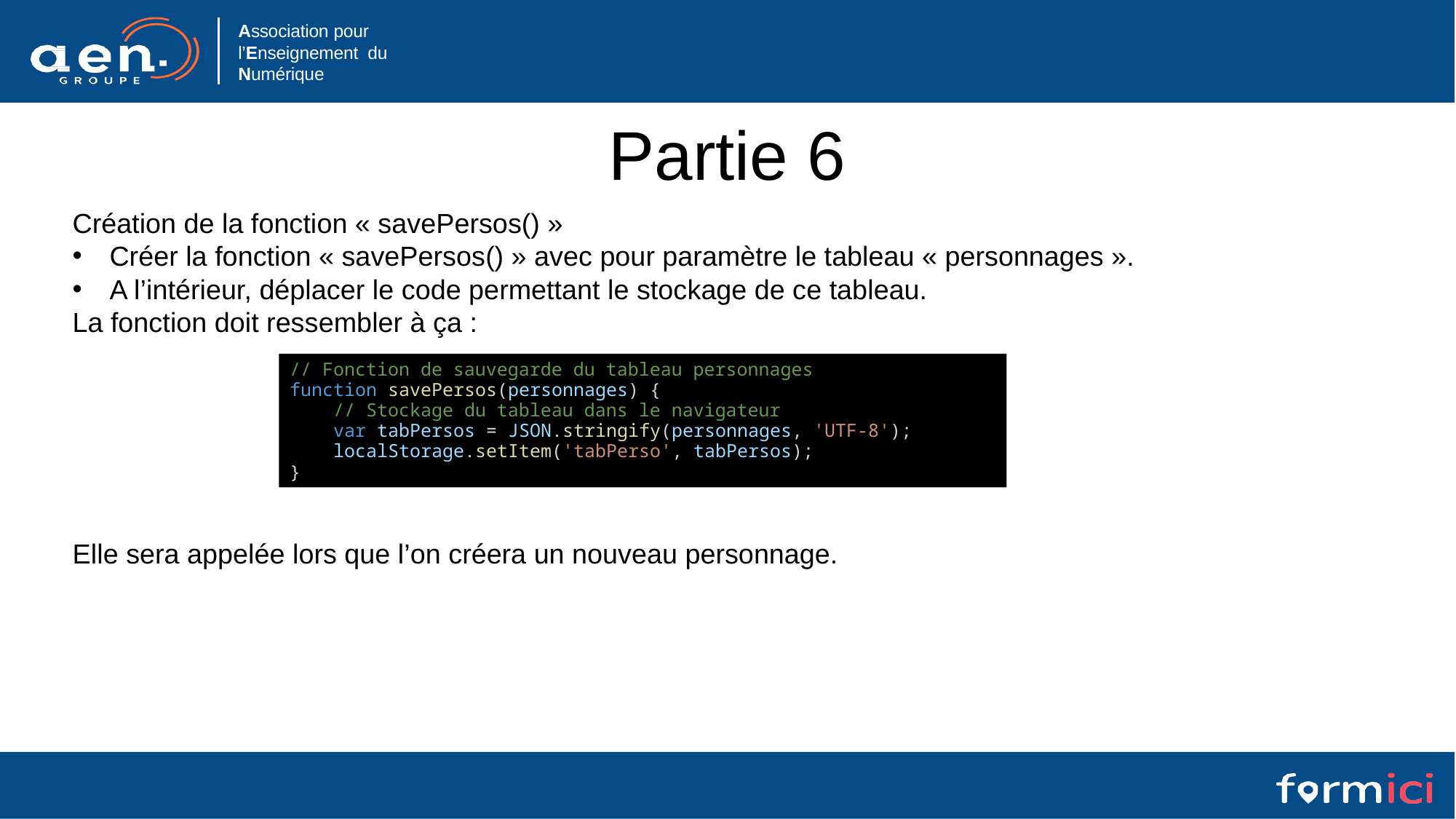

# Partie 6
Création de la fonction « savePersos() »
Créer la fonction « savePersos() » avec pour paramètre le tableau « personnages ».
A l’intérieur, déplacer le code permettant le stockage de ce tableau.
La fonction doit ressembler à ça :

Elle sera appelée lors que l’on créera un nouveau personnage.
// Fonction de sauvegarde du tableau personnages
function savePersos(personnages) {
    // Stockage du tableau dans le navigateur
    var tabPersos = JSON.stringify(personnages, 'UTF-8');
    localStorage.setItem('tabPerso', tabPersos);
}